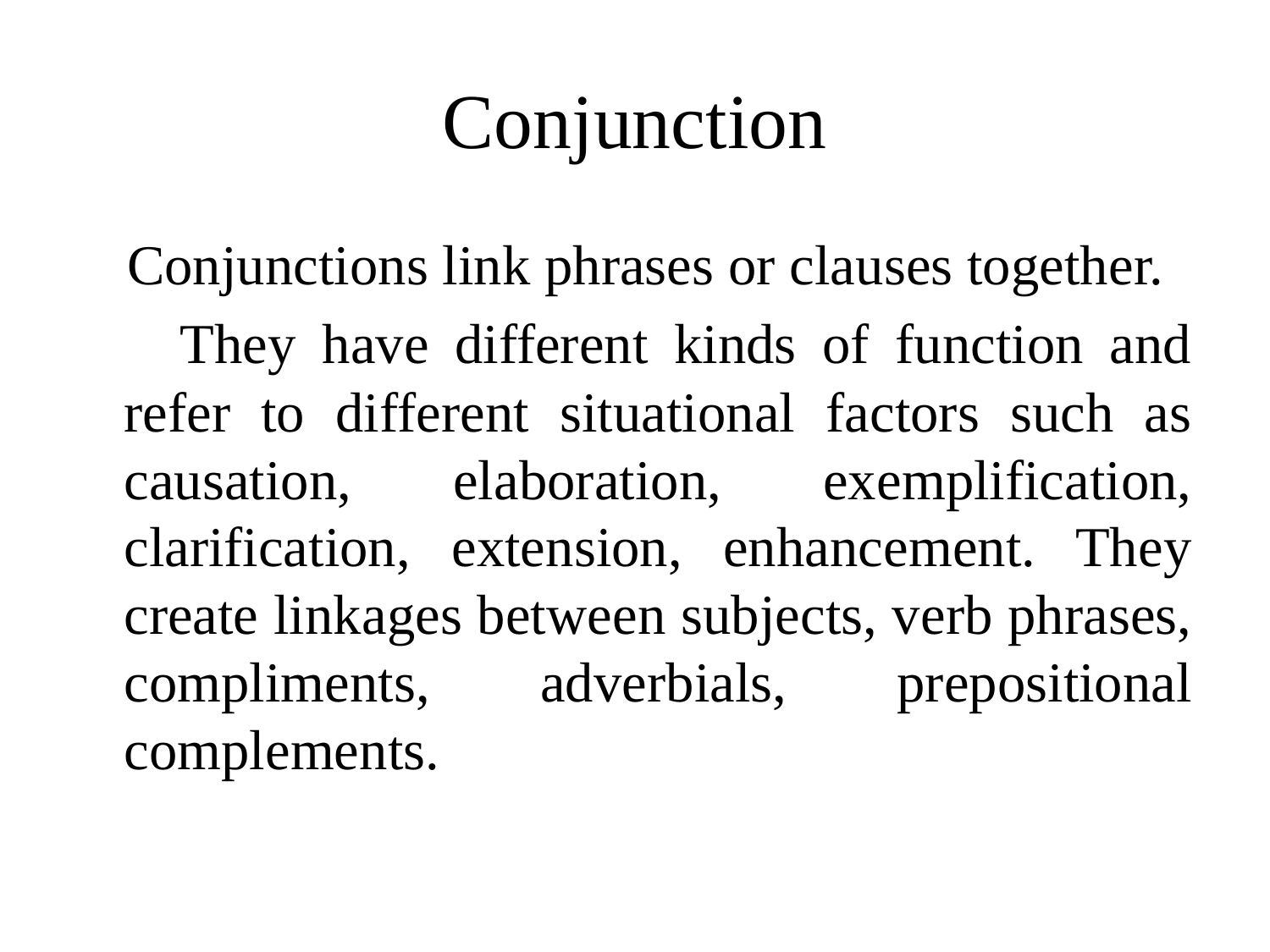

# Conjunction
    Conjunctions link phrases or clauses together.
    They have different kinds of function and refer to different situational factors such as causation, elaboration, exemplification, clarification, extension, enhancement. They create linkages between subjects, verb phrases, compliments, adverbials, prepositional complements.